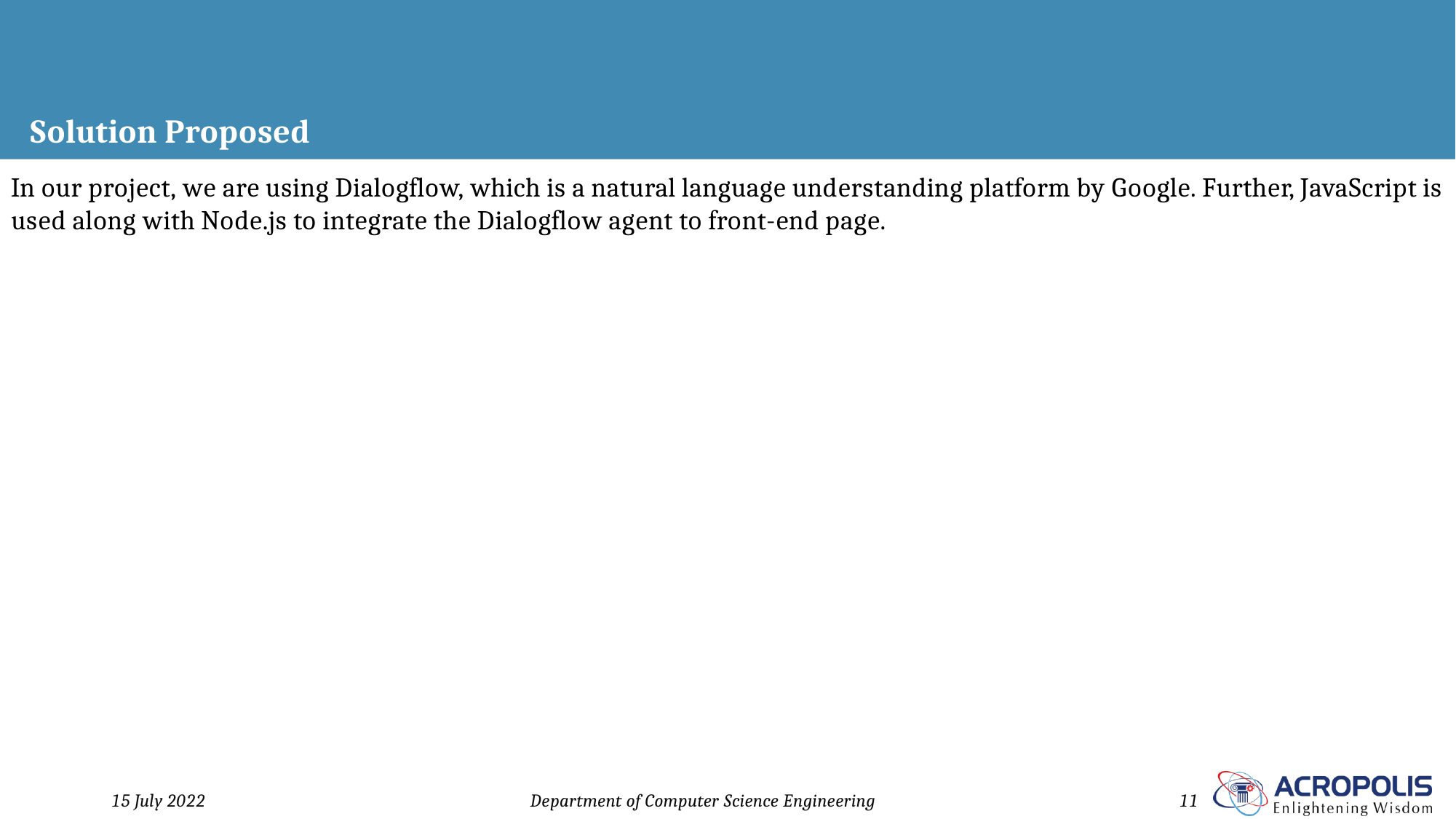

# Solution Proposed
In our project, we are using Dialogflow, which is a natural language understanding platform by Google. Further, JavaScript is used along with Node.js to integrate the Dialogflow agent to front-end page.
15 July 2022
Department of Computer Science Engineering
11